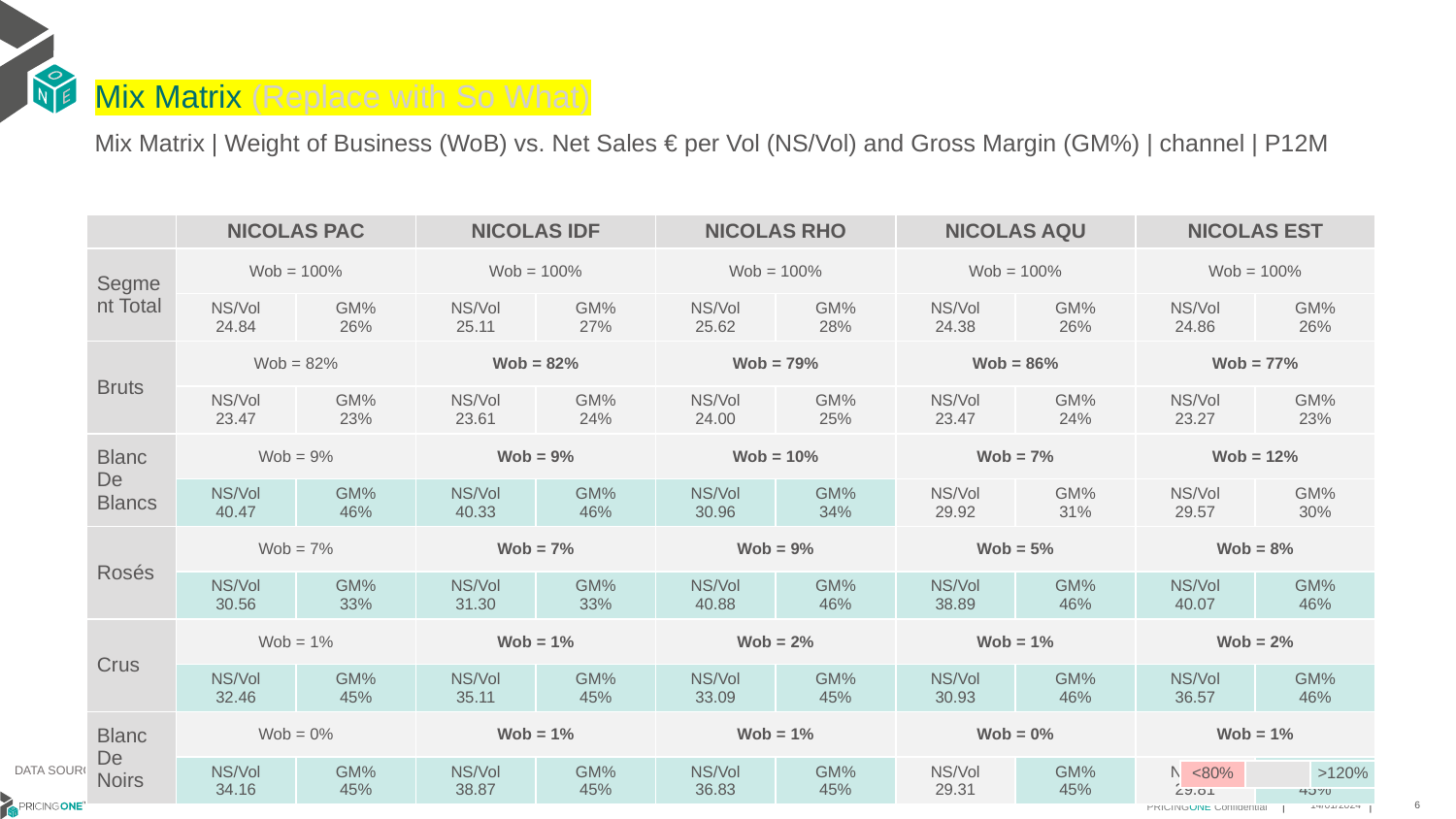

# Mix Matrix (Replace with So What)
Mix Matrix | Weight of Business (WoB) vs. Net Sales € per Vol (NS/Vol) and Gross Margin (GM%) | channel | P12M
|  | NICOLAS PAC |  | NICOLAS IDF |  | NICOLAS RHO |  | NICOLAS AQU |  | NICOLAS EST |  |
| --- | --- | --- | --- | --- | --- | --- | --- | --- | --- | --- |
| Segment Total | Wob = 100% |  | Wob = 100% |  | Wob = 100% |  | Wob = 100% |  | Wob = 100% |  |
|  | NS/Vol 24.84 | GM% 26% | NS/Vol 25.11 | GM% 27% | NS/Vol 25.62 | GM% 28% | NS/Vol 24.38 | GM% 26% | NS/Vol 24.86 | GM% 26% |
| Bruts | Wob = 82% |  | Wob = 82% |  | Wob = 79% |  | Wob = 86% |  | Wob = 77% |  |
|  | NS/Vol 23.47 | GM% 23% | NS/Vol 23.61 | GM% 24% | NS/Vol 24.00 | GM% 25% | NS/Vol 23.47 | GM% 24% | NS/Vol 23.27 | GM% 23% |
| Blanc De Blancs | Wob = 9% |  | Wob = 9% |  | Wob = 10% |  | Wob = 7% |  | Wob = 12% |  |
|  | NS/Vol 40.47 | GM% 46% | NS/Vol 40.33 | GM% 46% | NS/Vol 30.96 | GM% 34% | NS/Vol 29.92 | GM% 31% | NS/Vol 29.57 | GM% 30% |
| Rosés | Wob = 7% |  | Wob = 7% |  | Wob = 9% |  | Wob = 5% |  | Wob = 8% |  |
|  | NS/Vol 30.56 | GM% 33% | NS/Vol 31.30 | GM% 33% | NS/Vol 40.88 | GM% 46% | NS/Vol 38.89 | GM% 46% | NS/Vol 40.07 | GM% 46% |
| Crus | Wob = 1% |  | Wob = 1% |  | Wob = 2% |  | Wob = 1% |  | Wob = 2% |  |
|  | NS/Vol 32.46 | GM% 45% | NS/Vol 35.11 | GM% 45% | NS/Vol 33.09 | GM% 45% | NS/Vol 30.93 | GM% 46% | NS/Vol 36.57 | GM% 46% |
| Blanc De Noirs | Wob = 0% |  | Wob = 1% |  | Wob = 1% |  | Wob = 0% |  | Wob = 1% |  |
|  | NS/Vol 34.16 | GM% 45% | NS/Vol 38.87 | GM% 45% | NS/Vol 36.83 | GM% 45% | NS/Vol 29.31 | GM% 45% | NS/Vol 29.81 | GM% 45% |
DATA SOURCE: Client P&L
| <80% |  | >120% |
| --- | --- | --- |

14/01/2024
6